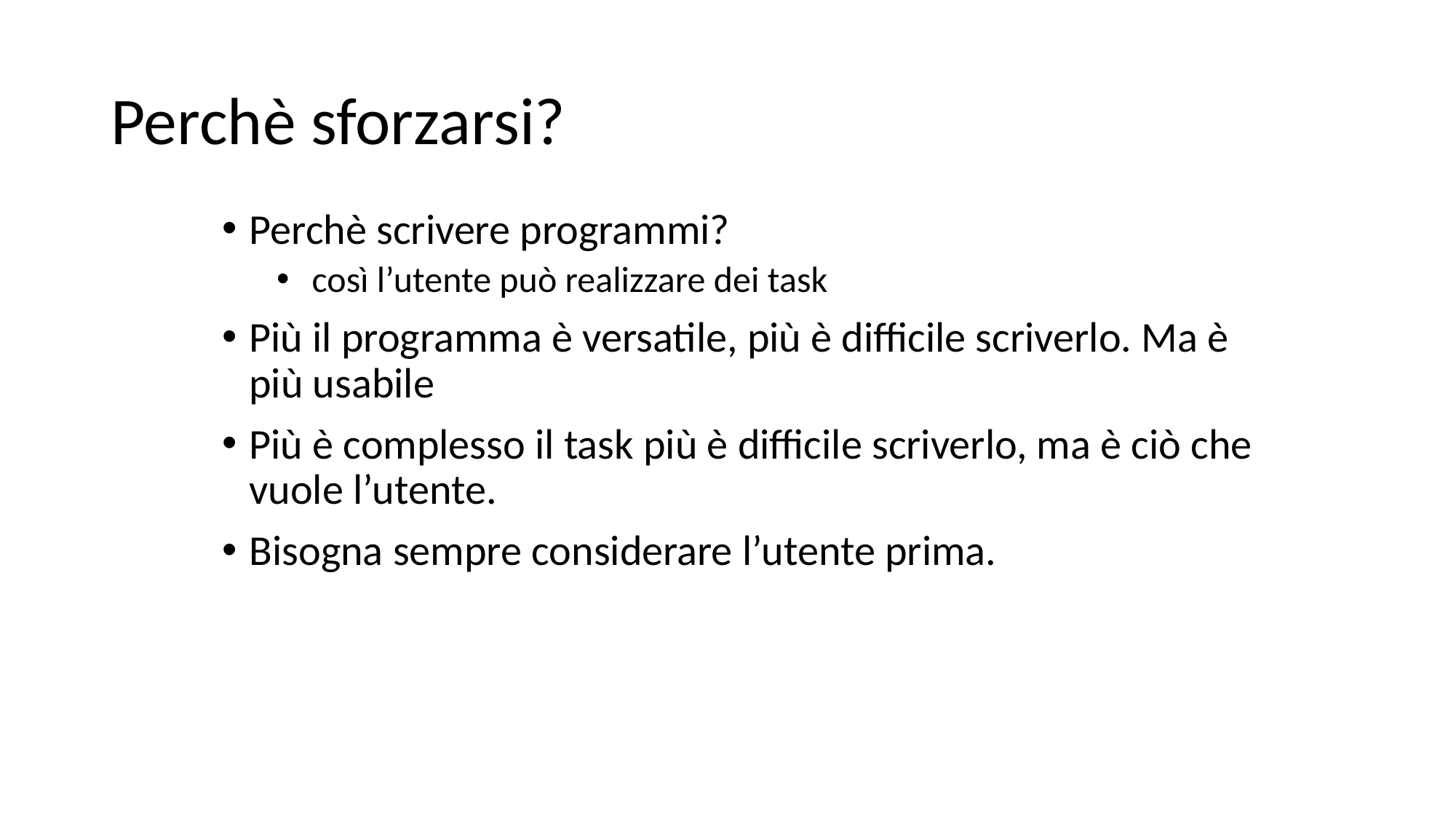

# Perchè sforzarsi?
Perchè scrivere programmi?
 così l’utente può realizzare dei task
Più il programma è versatile, più è difficile scriverlo. Ma è più usabile
Più è complesso il task più è difficile scriverlo, ma è ciò che vuole l’utente.
Bisogna sempre considerare l’utente prima.